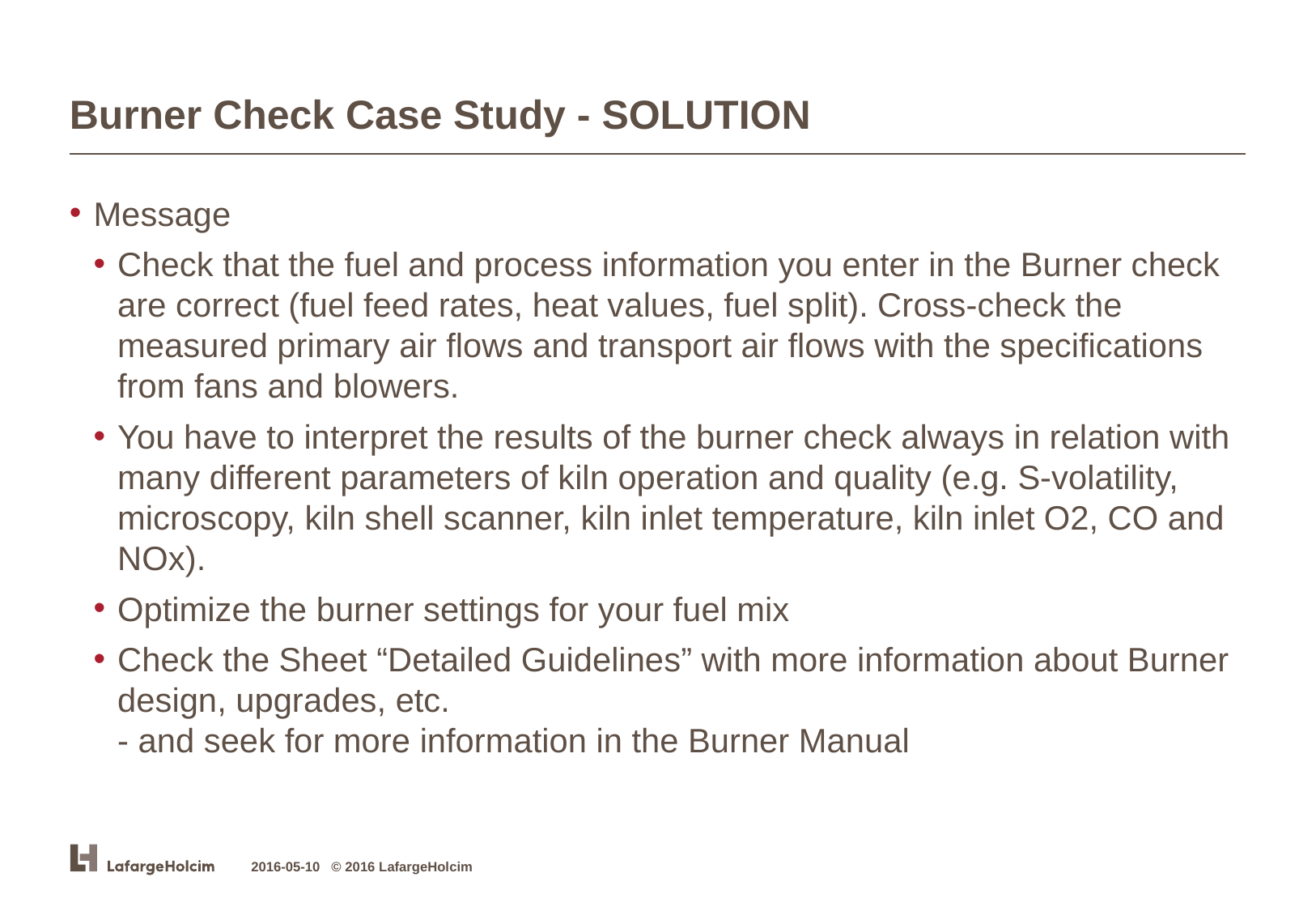

# Burner Check Case Study - SOLUTION
Message
Check that the fuel and process information you enter in the Burner check are correct (fuel feed rates, heat values, fuel split). Cross-check the measured primary air flows and transport air flows with the specifications from fans and blowers.
You have to interpret the results of the burner check always in relation with many different parameters of kiln operation and quality (e.g. S-volatility, microscopy, kiln shell scanner, kiln inlet temperature, kiln inlet O2, CO and NOx).
Optimize the burner settings for your fuel mix
Check the Sheet “Detailed Guidelines” with more information about Burner design, upgrades, etc.
- and seek for more information in the Burner Manual

2016-05-10   © 2016 LafargeHolcim